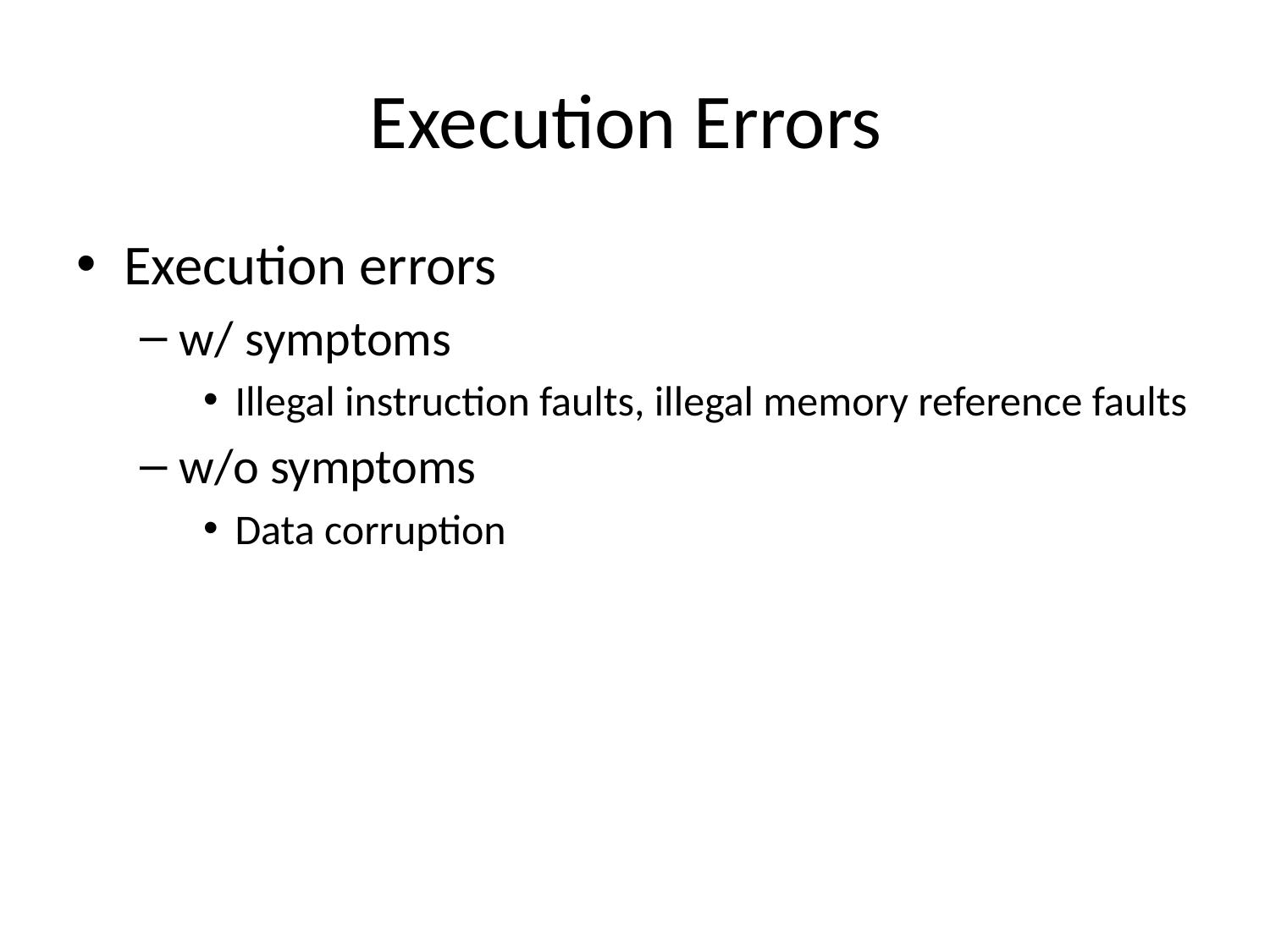

# Execution Errors
Execution errors
w/ symptoms
Illegal instruction faults, illegal memory reference faults
w/o symptoms
Data corruption